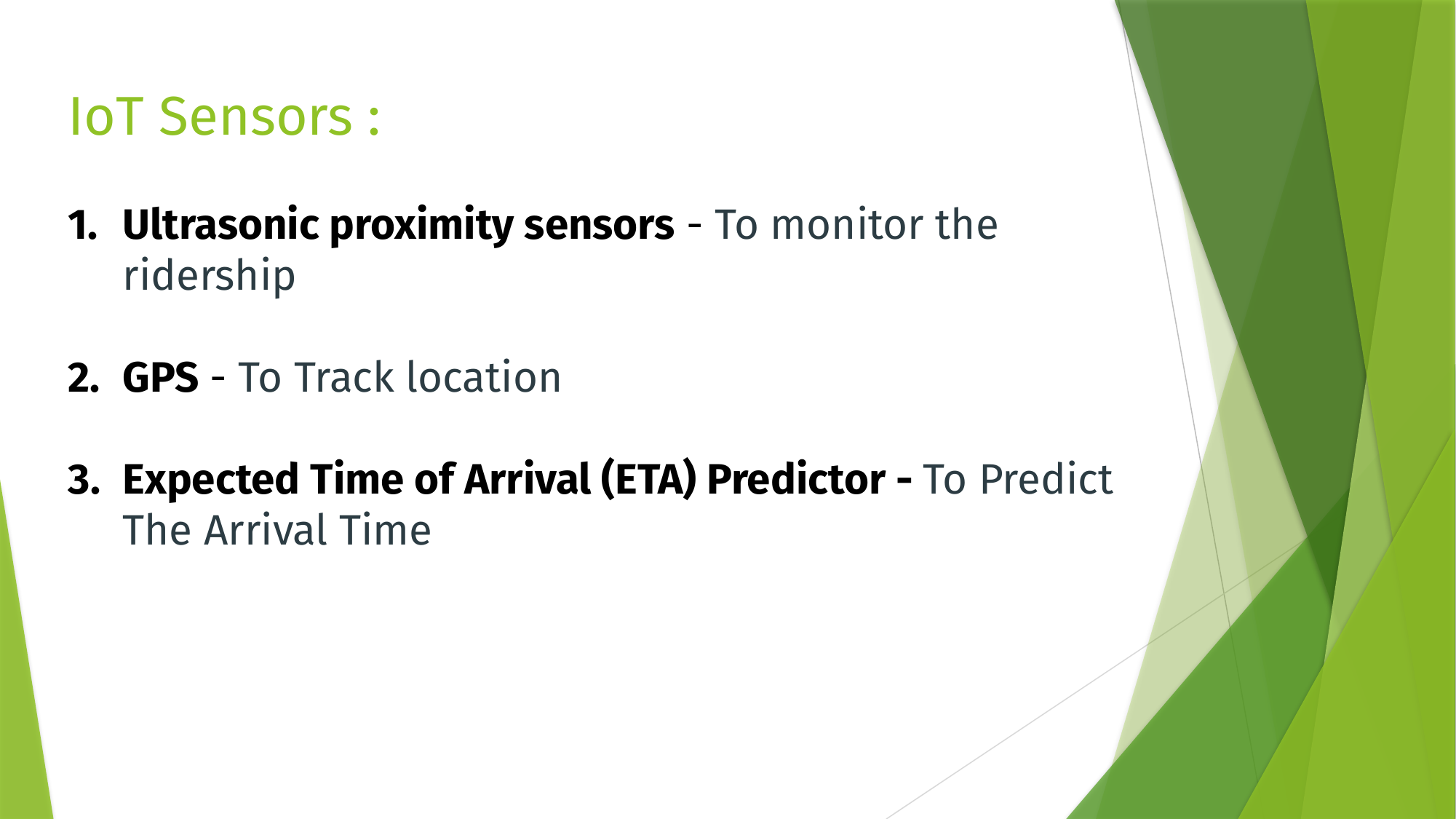

IoT Sensors :

Ultrasonic proximity sensors - To monitor the ridership

GPS - To Track location

Expected Time of Arrival (ETA) Predictor - To Predict The Arrival Time